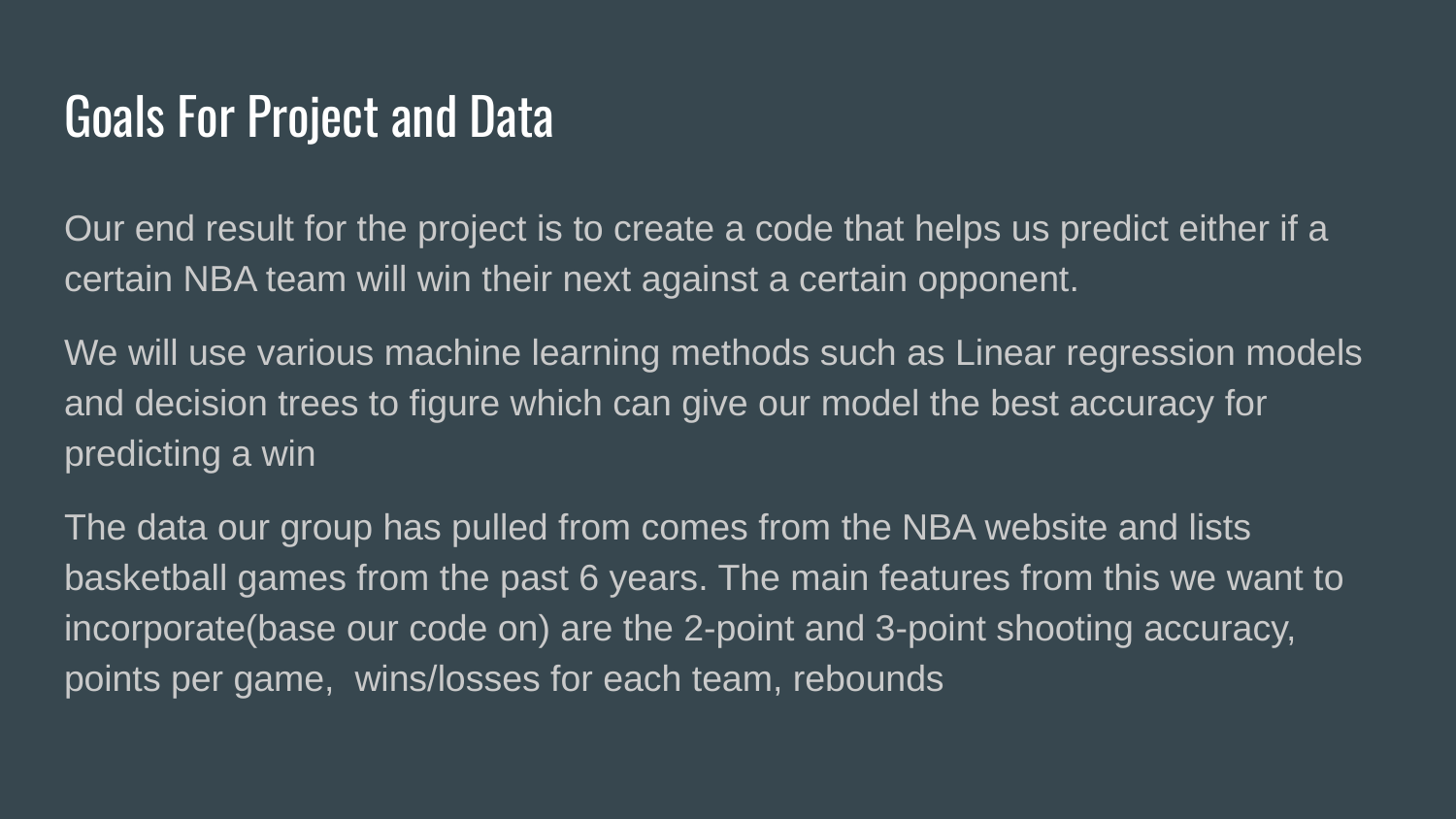

# Goals For Project and Data
Our end result for the project is to create a code that helps us predict either if a certain NBA team will win their next against a certain opponent.
We will use various machine learning methods such as Linear regression models and decision trees to figure which can give our model the best accuracy for predicting a win
The data our group has pulled from comes from the NBA website and lists basketball games from the past 6 years. The main features from this we want to incorporate(base our code on) are the 2-point and 3-point shooting accuracy, points per game,  wins/losses for each team, rebounds